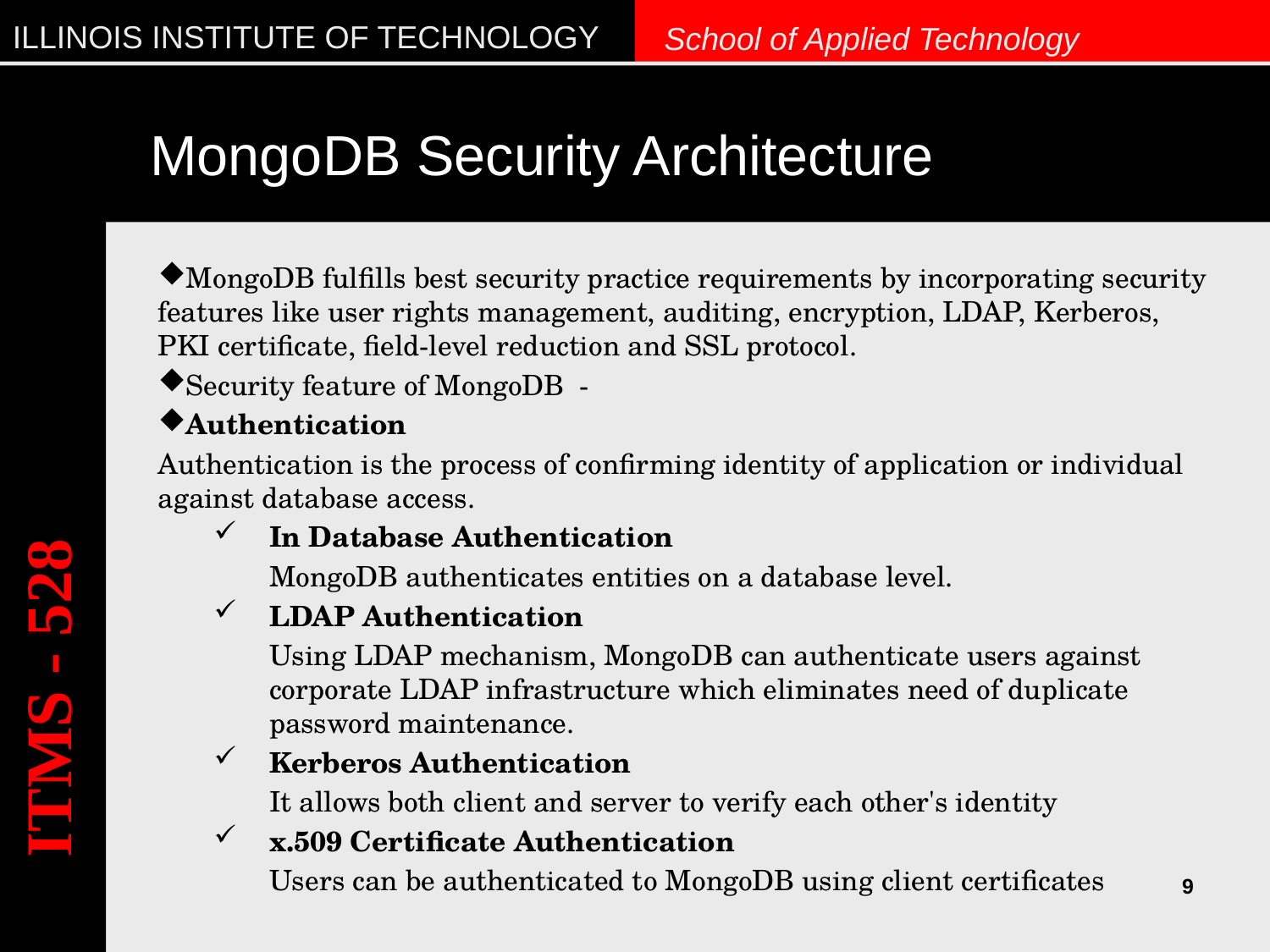

# MongoDB Security Architecture
MongoDB fulfills best security practice requirements by incorporating security features like user rights management, auditing, encryption, LDAP, Kerberos, PKI certificate, field-level reduction and SSL protocol.
Security feature of MongoDB  -
Authentication
Authentication is the process of confirming identity of application or individual against database access.
In Database Authentication
	MongoDB authenticates entities on a database level.
LDAP Authentication
	Using LDAP mechanism, MongoDB can authenticate users against corporate LDAP infrastructure which eliminates need of duplicate password maintenance.
Kerberos Authentication
	It allows both client and server to verify each other's identity
x.509 Certificate Authentication
	Users can be authenticated to MongoDB using client certificates

ITMS - 528
9